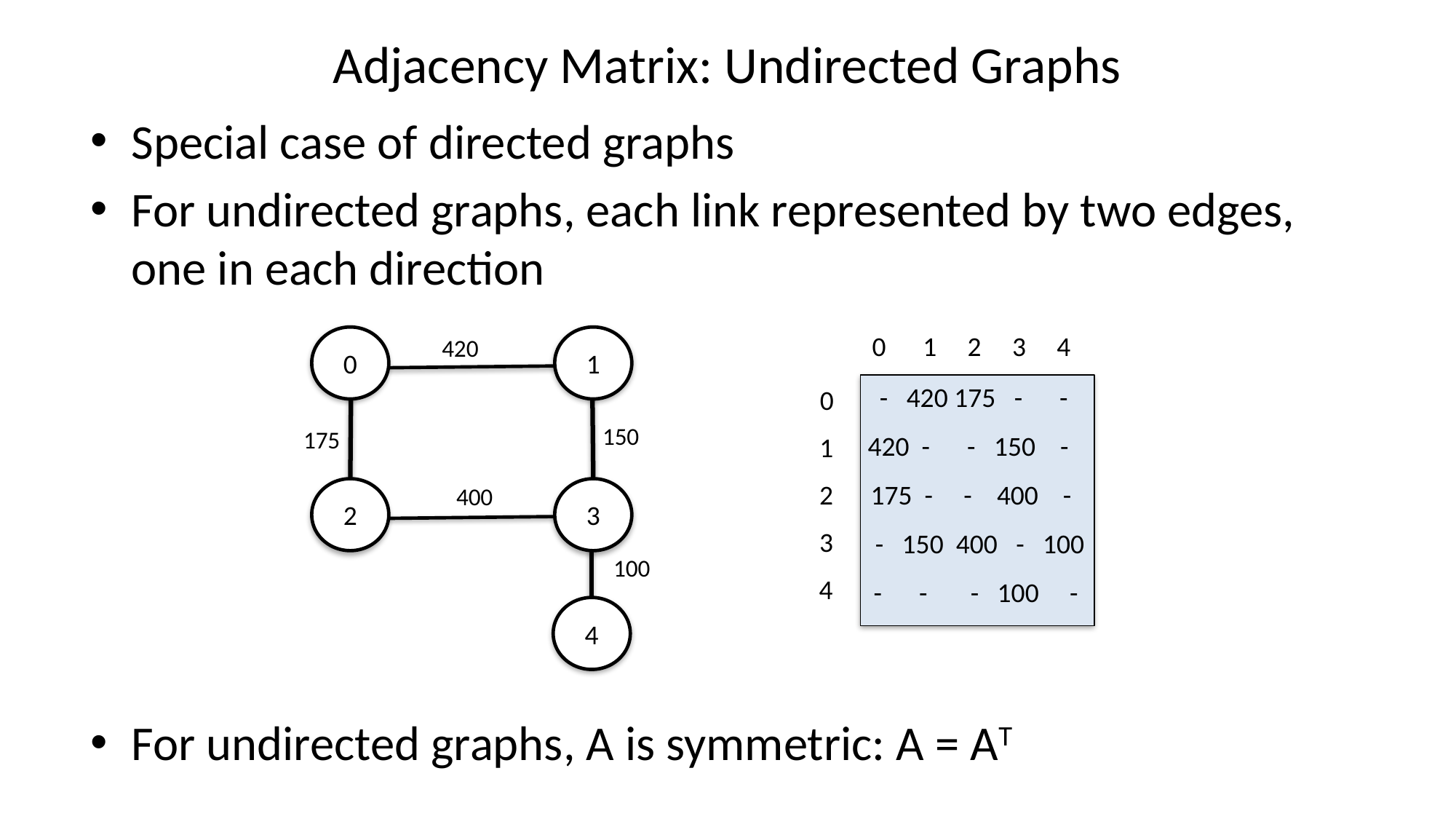

# Adjacency Matrix: Undirected Graphs
Special case of directed graphs
For undirected graphs, each link represented by two edges, one in each direction

For undirected graphs, A is symmetric: A = AT
0      1     2     3     4

-   420 175   -      -
0
420  -      -   150    -
1
2
175  -     -    400    -
3
-   150  400   -   100
4
-      -       -   100     -
0
1
420
150
175
400
2
3
100
4